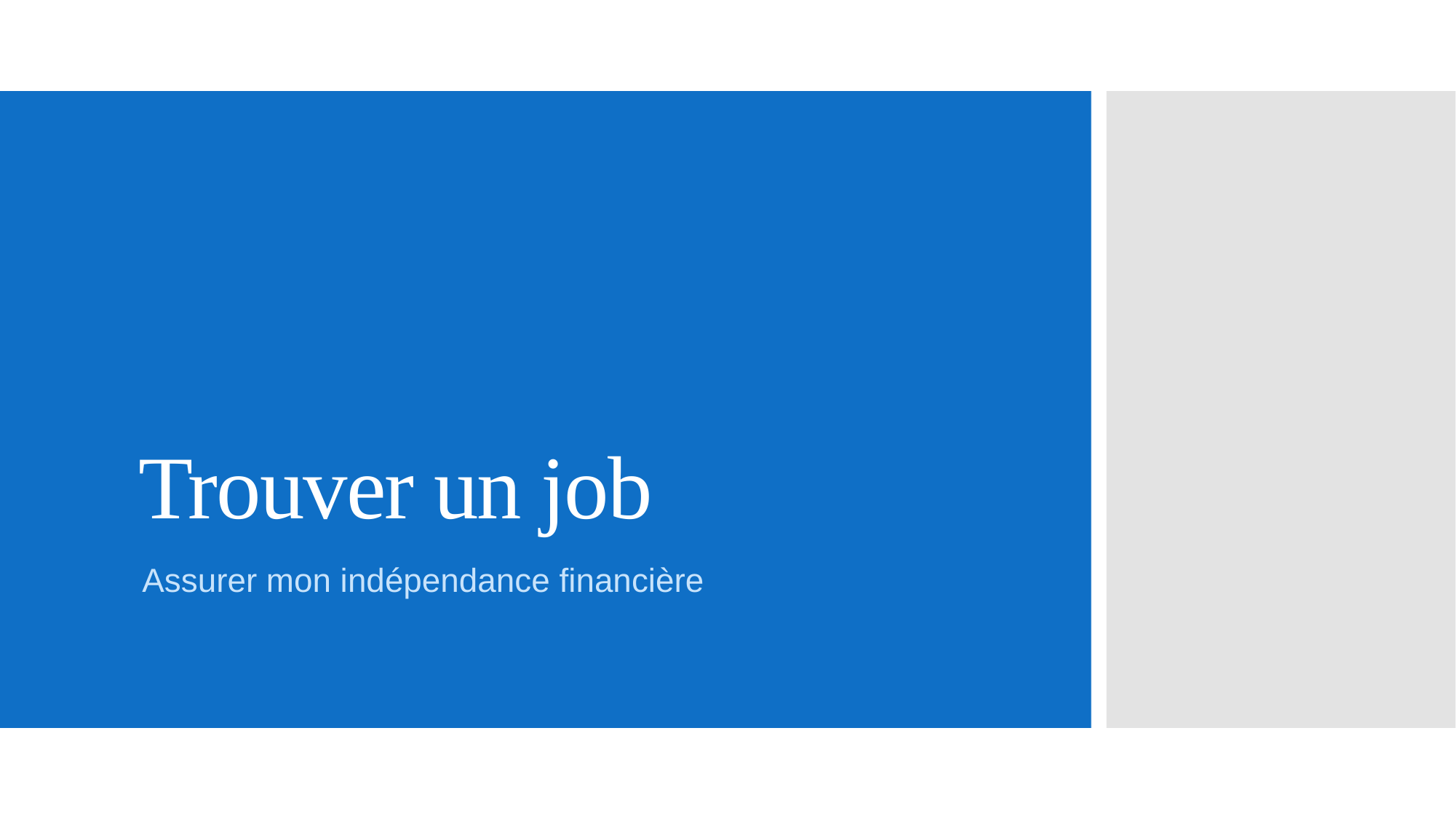

# Trouver un job
Assurer mon indépendance financière